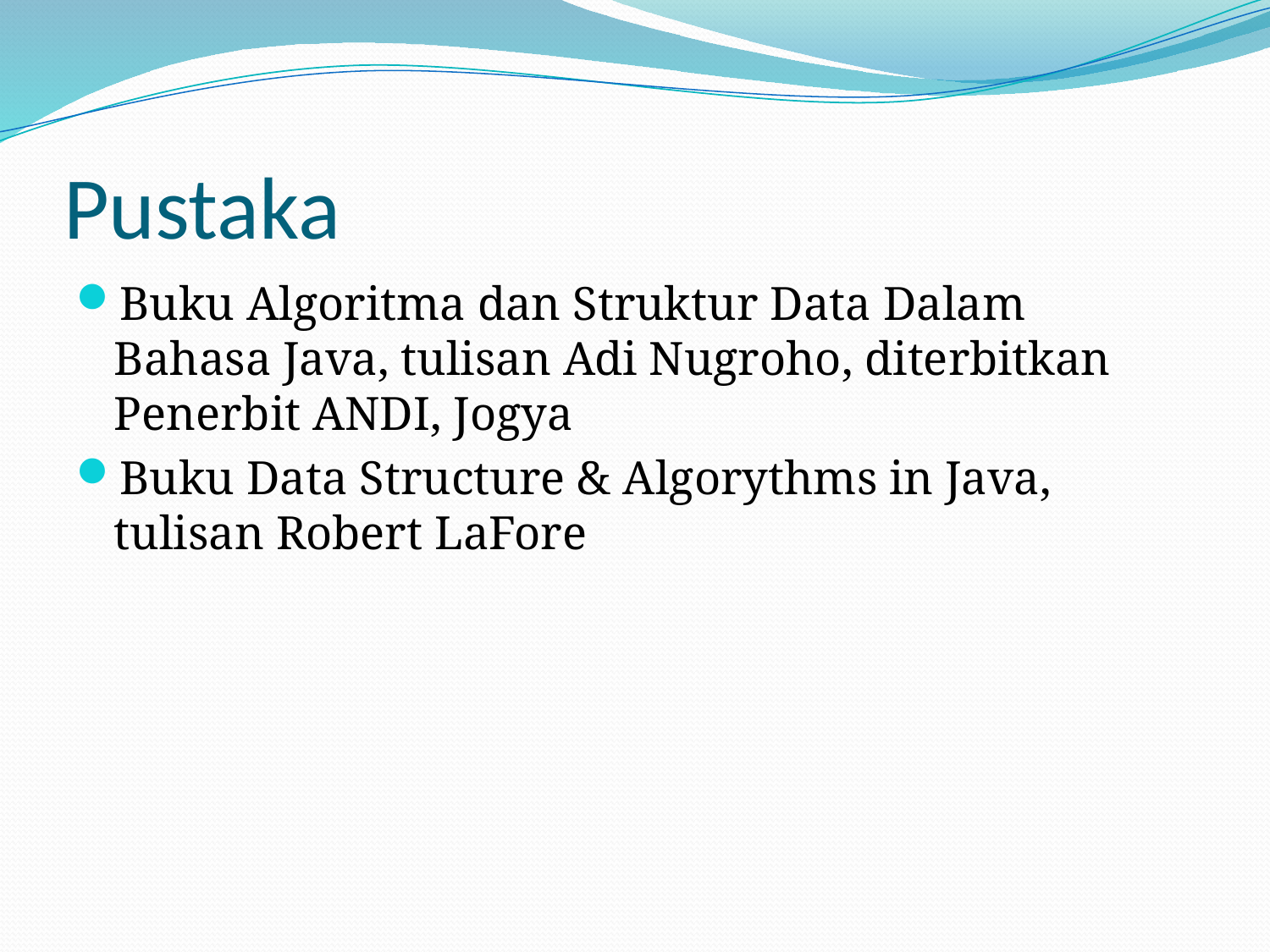

# Pustaka
Buku Algoritma dan Struktur Data Dalam Bahasa Java, tulisan Adi Nugroho, diterbitkan Penerbit ANDI, Jogya
Buku Data Structure & Algorythms in Java, tulisan Robert LaFore